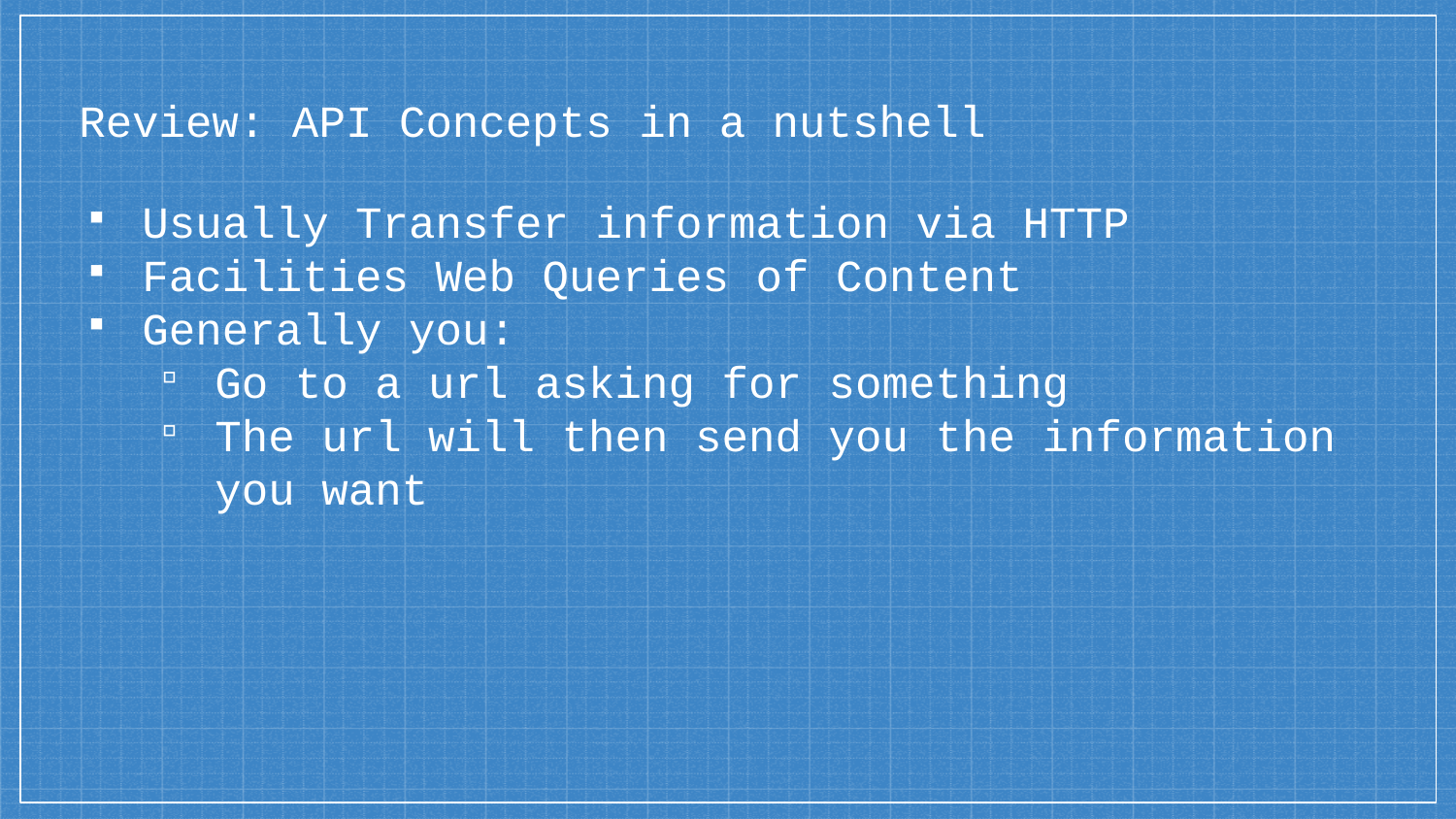

# Review: API Concepts in a nutshell
Usually Transfer information via HTTP
Facilities Web Queries of Content
Generally you:
Go to a url asking for something
The url will then send you the information you want